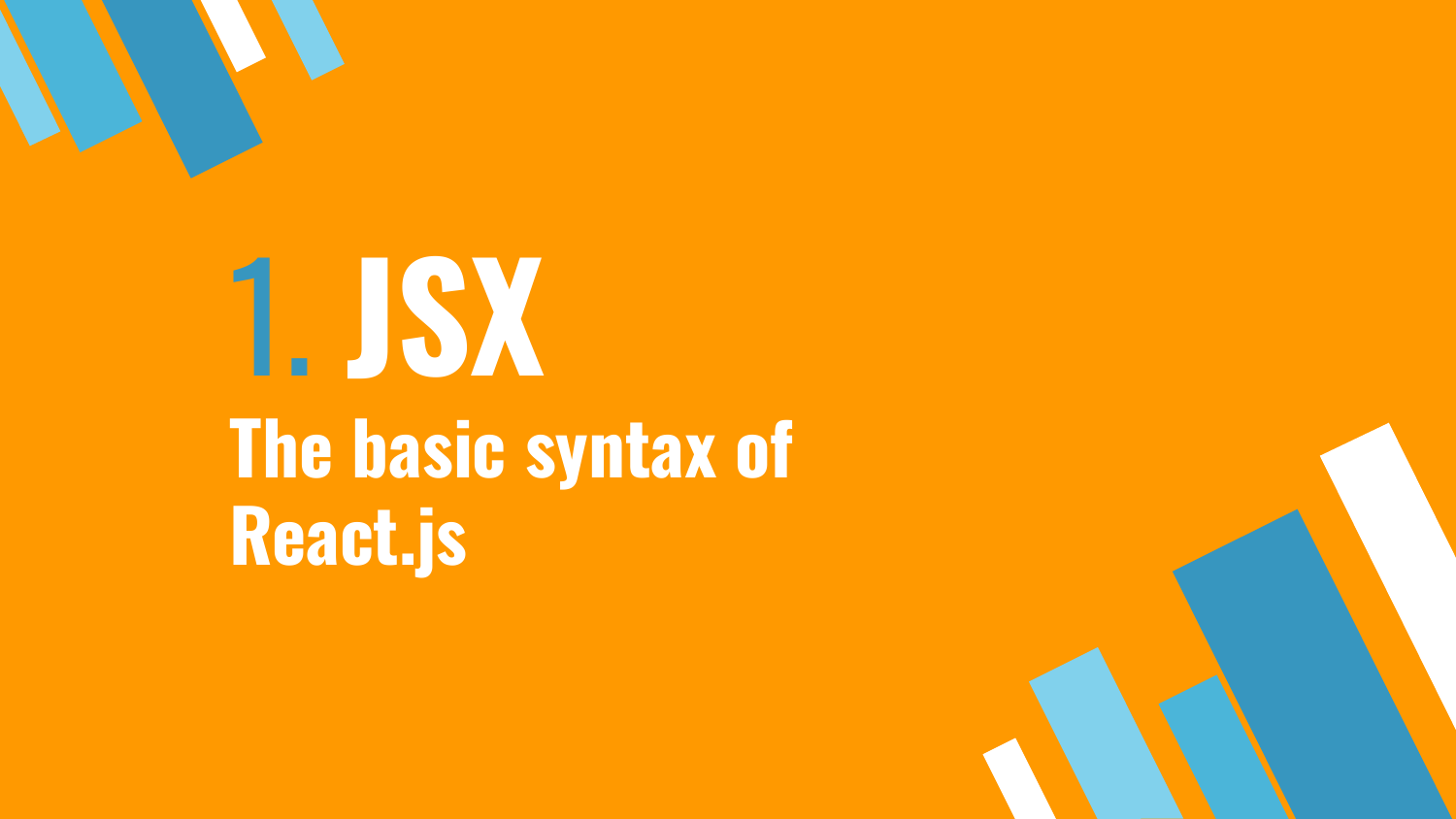

10
# 1. JSX The basic syntax of React.js